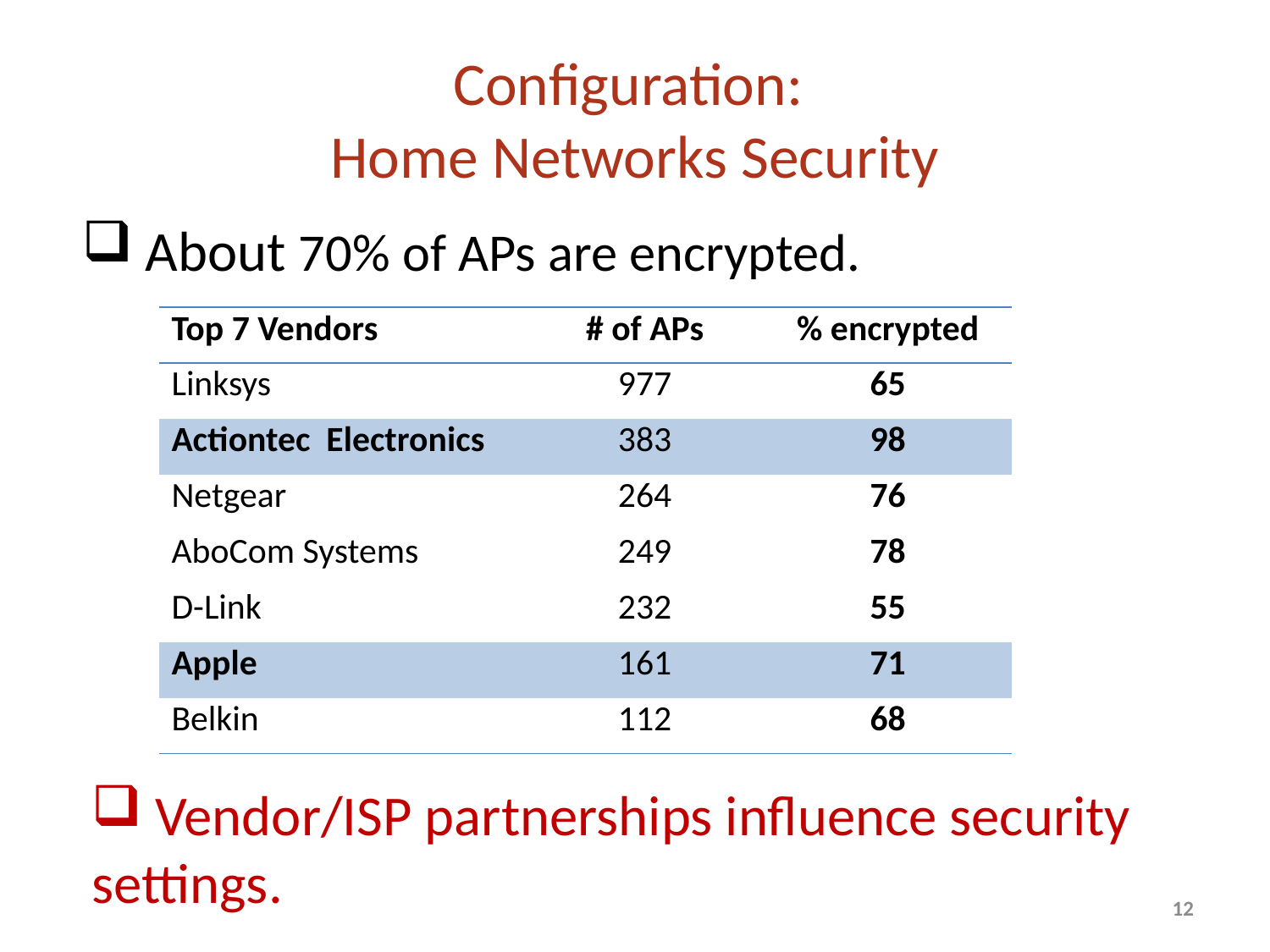

# Configuration: Home Networks Security
 About 70% of APs are encrypted.

| Top 7 Vendors | # of APs | % encrypted |
| --- | --- | --- |
| Linksys | 977 | 65 |
| Actiontec Electronics | 383 | 98 |
| Netgear | 264 | 76 |
| AboCom Systems | 249 | 78 |
| D-Link | 232 | 55 |
| Apple | 161 | 71 |
| Belkin | 112 | 68 |
 Vendor/ISP partnerships influence security settings.
12